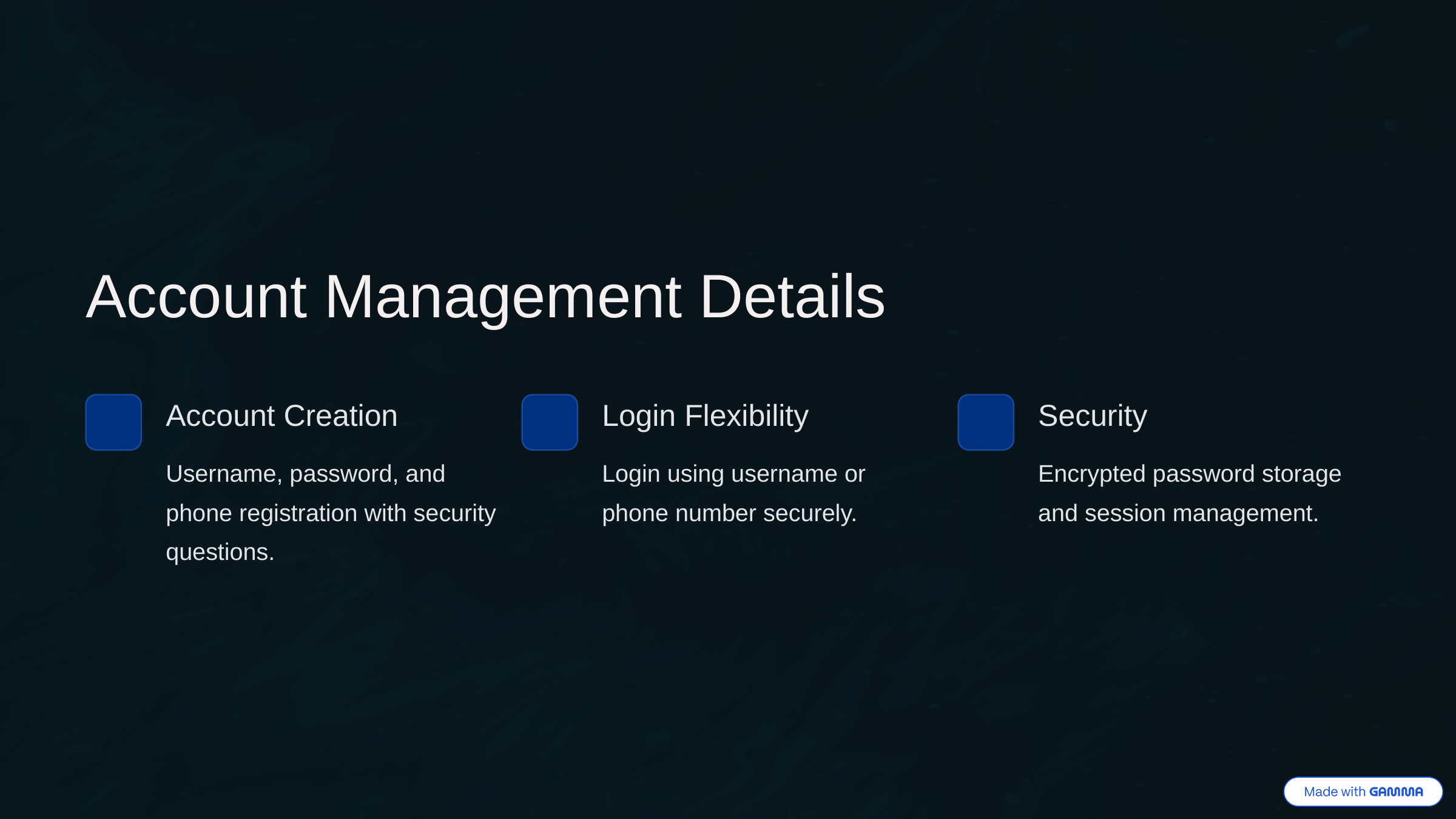

Account Management Details

Account Creation

Login Flexibility

Security
Username, password, and phone registration with security questions.
Login using username or phone number securely.
Encrypted password storage and session management.